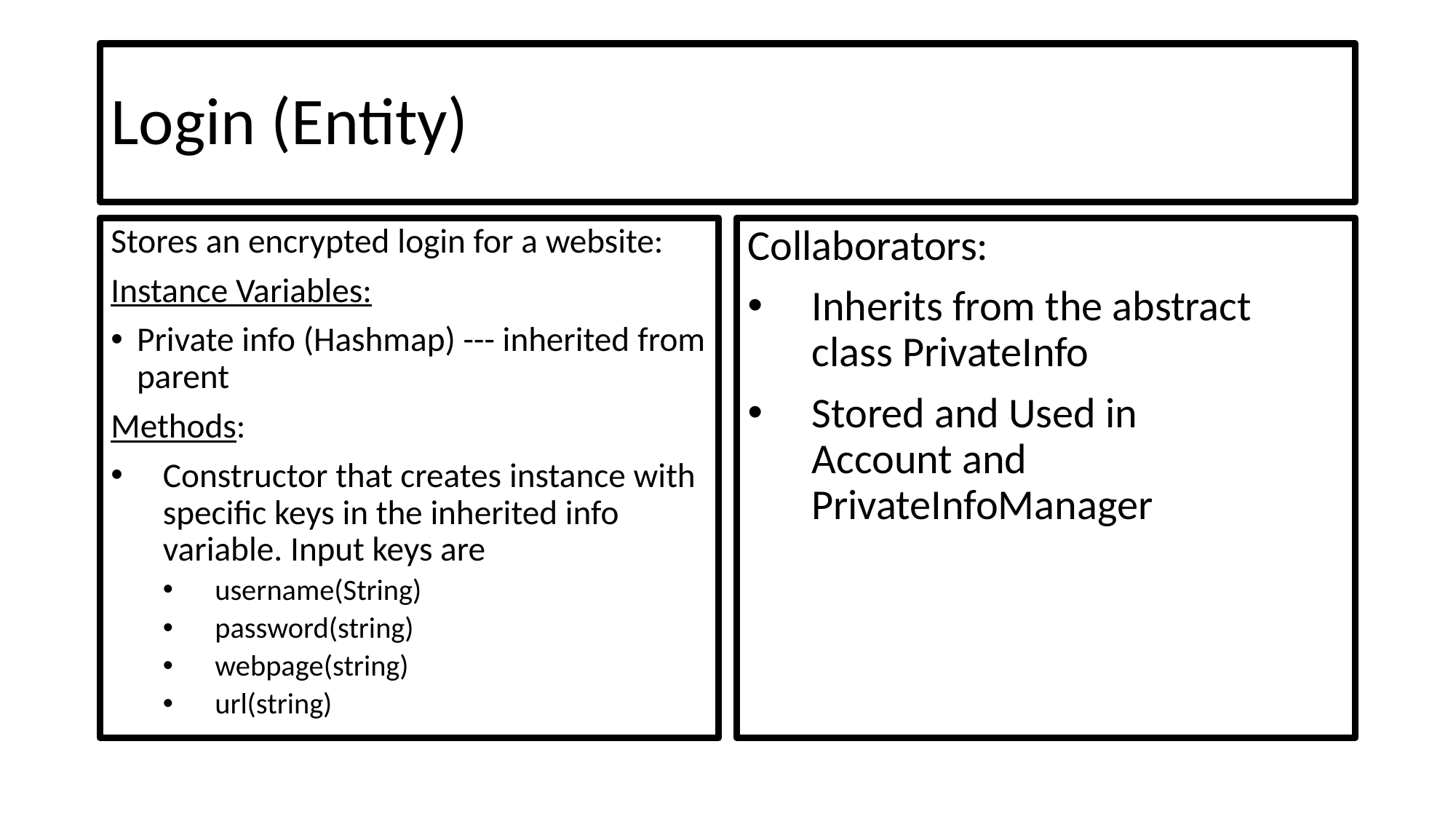

# Login (Entity)
Stores an encrypted login for a website:
Instance Variables:
Private info (Hashmap) --- inherited from parent
Methods:
Constructor that creates instance with specific keys in the inherited info variable. Input keys are
username(String)
password(string)
webpage(string)
url(string)

Collaborators:
Inherits from the abstract class PrivateInfo
Stored and Used in Account and PrivateInfoManager